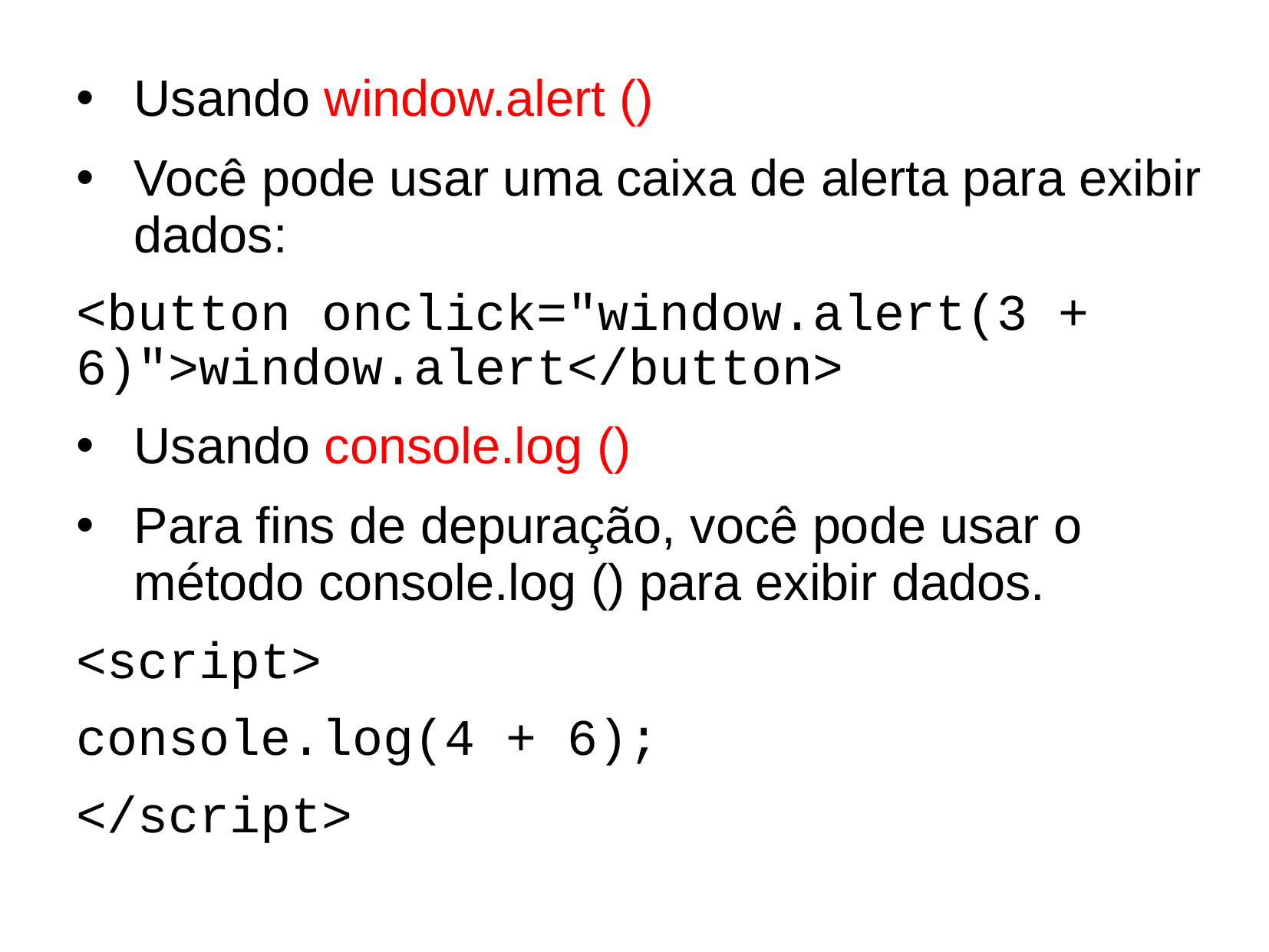

Usando window.alert ()
Você pode usar uma caixa de alerta para exibir dados:
<button onclick="window.alert(3 + 6)">window.alert</button>
Usando console.log ()
Para fins de depuração, você pode usar o método console.log () para exibir dados.
<script>
console.log(4 + 6);
</script>